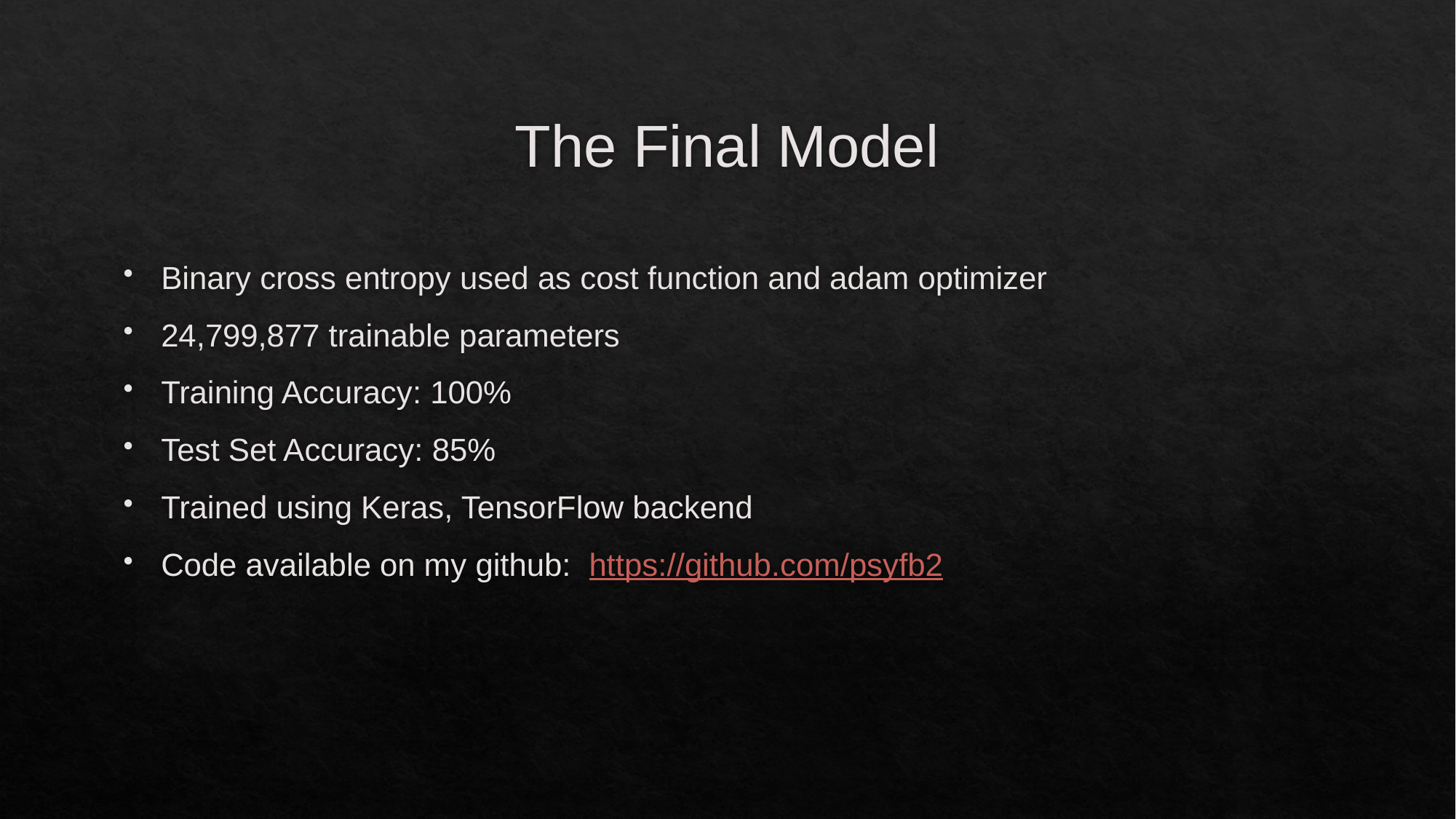

# The Final Model
Binary cross entropy used as cost function and adam optimizer
24,799,877 trainable parameters
Training Accuracy: 100%
Test Set Accuracy: 85%
Trained using Keras, TensorFlow backend
Code available on my github:  https://github.com/psyfb2